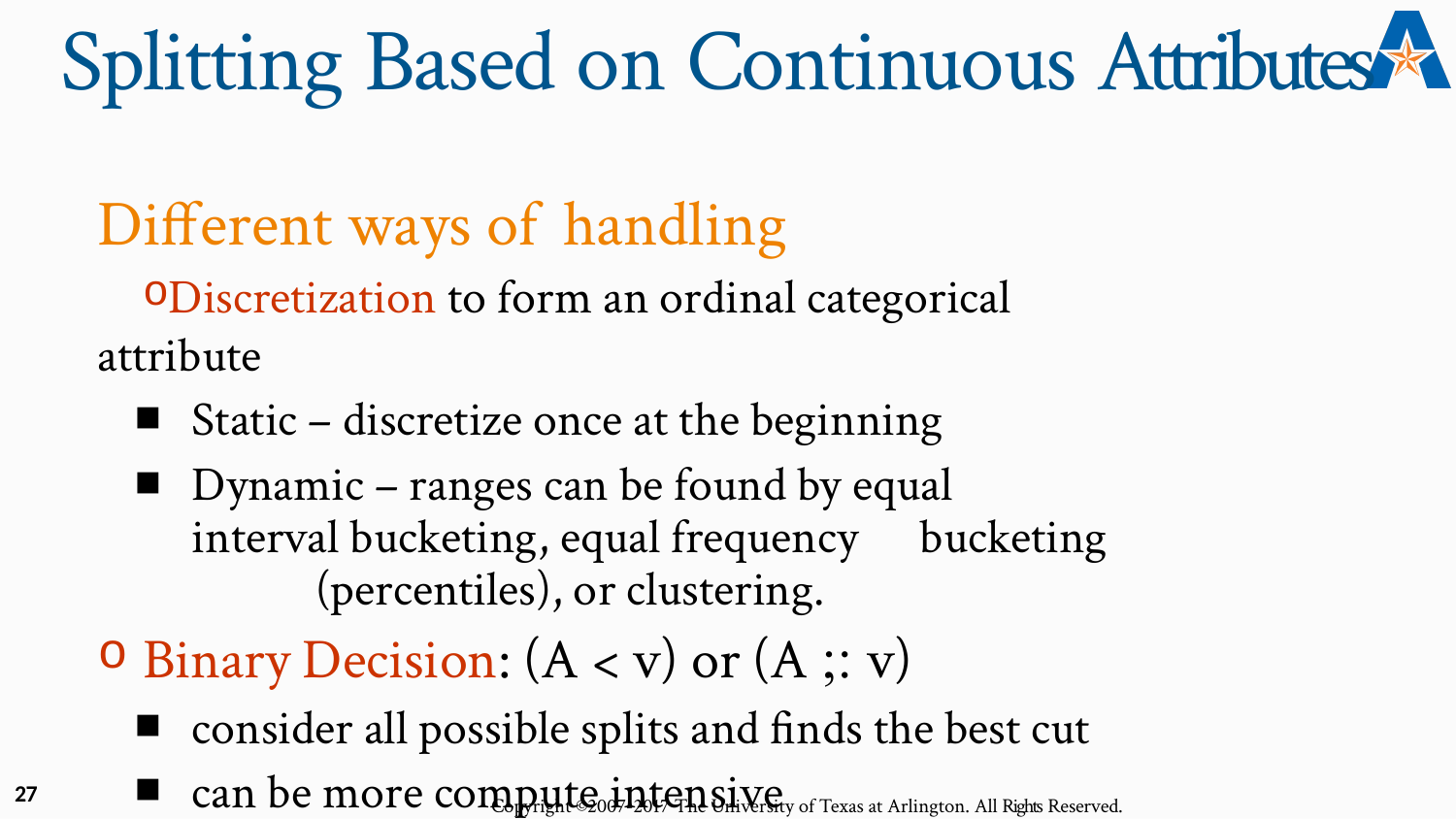

# Splitting Based on Continuous Attributes
Different ways of	handling
Discretization to form an ordinal categorical attribute
Static – discretize once at the beginning
Dynamic – ranges can be found by equal 	interval bucketing, equal frequency 	bucketing
(percentiles), or clustering.
Binary Decision: (A < v) or (A ;: v)
consider all possible splits and finds the best cut
can be more compute intensive
27
Copyright ©2007-2017 The University of Texas at Arlington. All Rights Reserved.